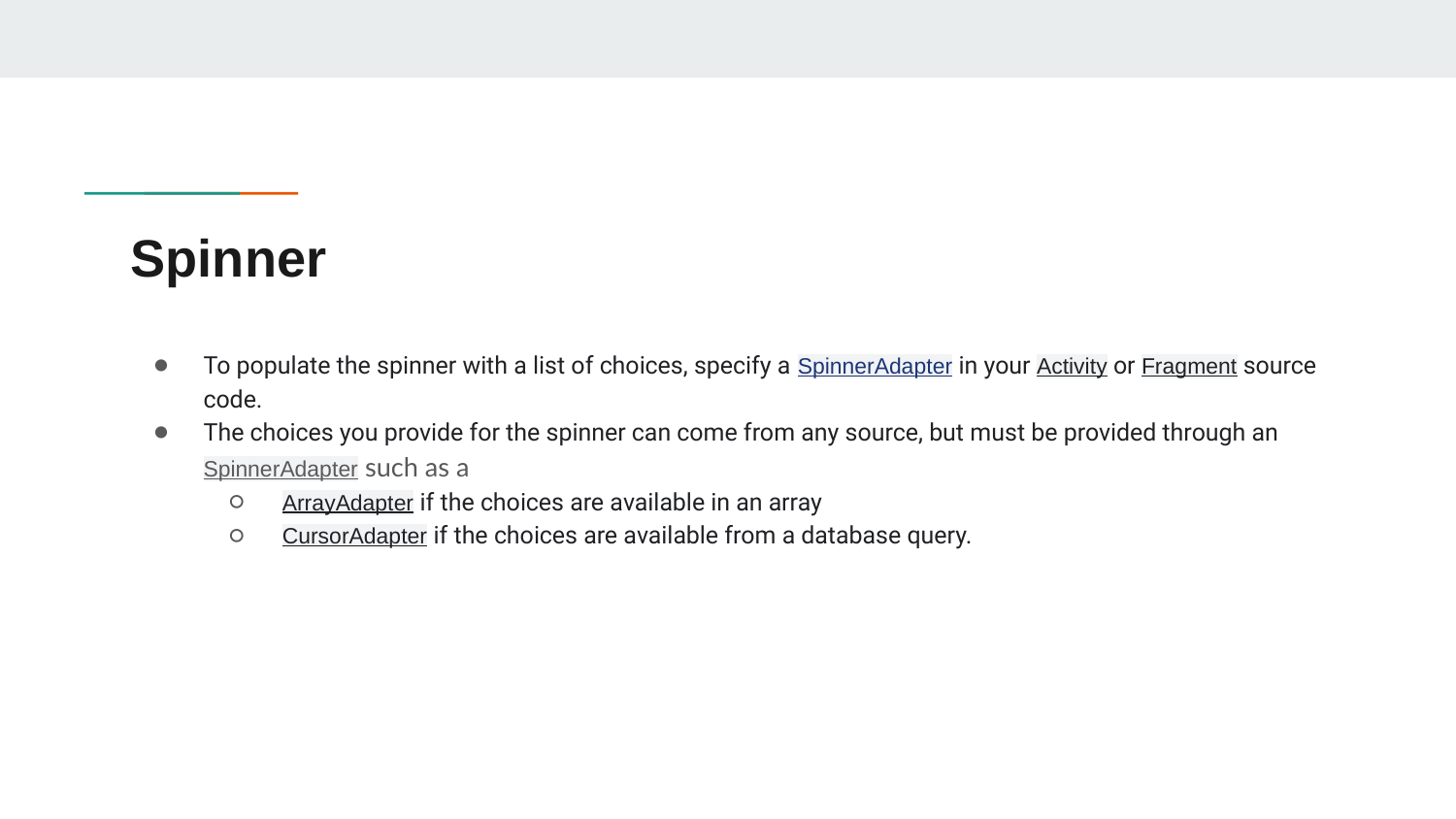

# Spinner
To populate the spinner with a list of choices, specify a SpinnerAdapter in your Activity or Fragment source code.
The choices you provide for the spinner can come from any source, but must be provided through an SpinnerAdapter such as a
 ArrayAdapter if the choices are available in an array
 CursorAdapter if the choices are available from a database query.